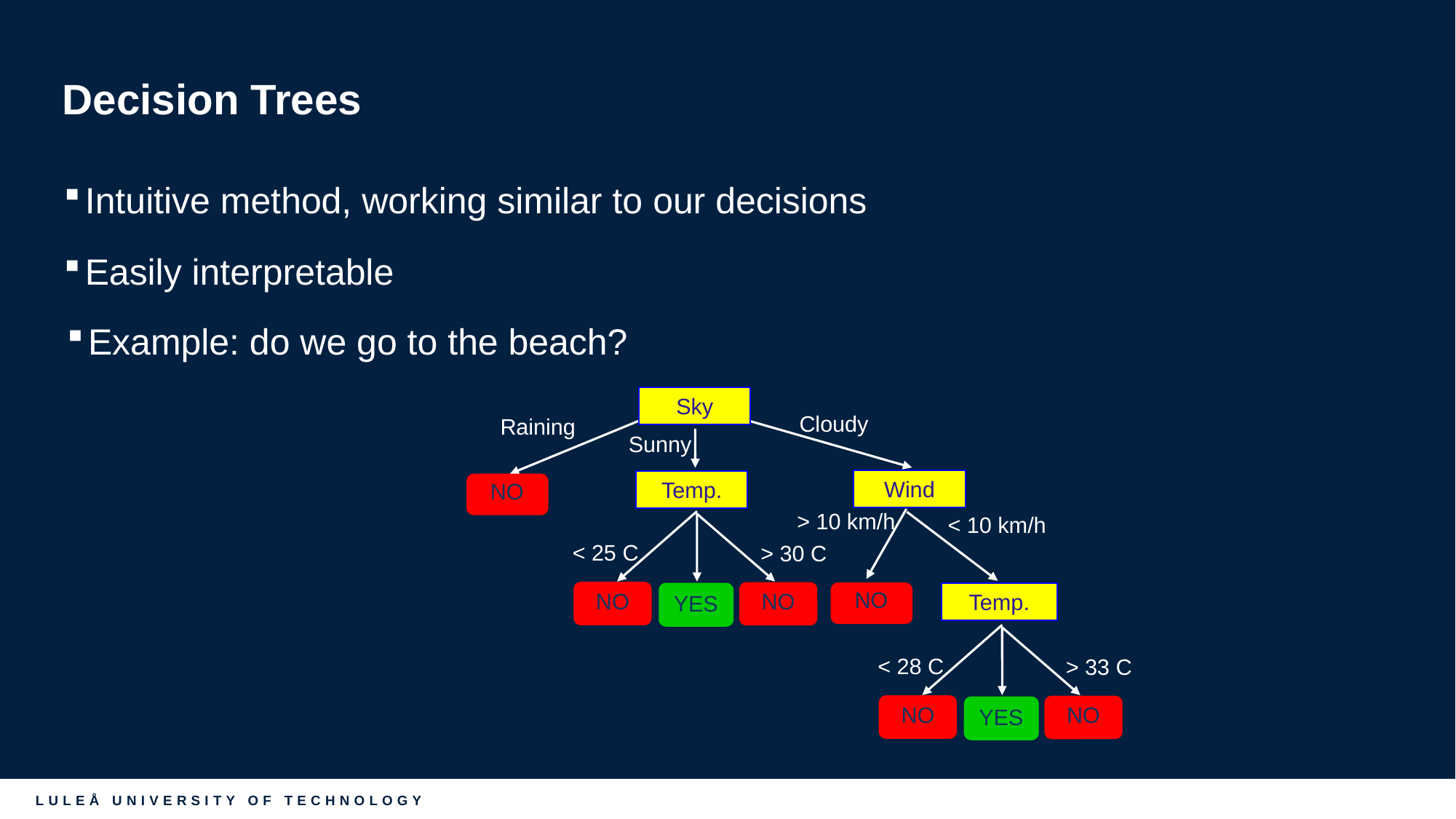

# Decision Trees
Intuitive method, working similar to our decisions
Easily interpretable

Example: do we go to the beach?

Sky
Cloudy
Raining

Sunny

Wind
Temp.
NO

> 10 km/h
< 10 km/h

< 25 C
> 30 C
NO

NO

NO

 YES
Temp.

< 28 C
> 33 C

NO

NO

 YES